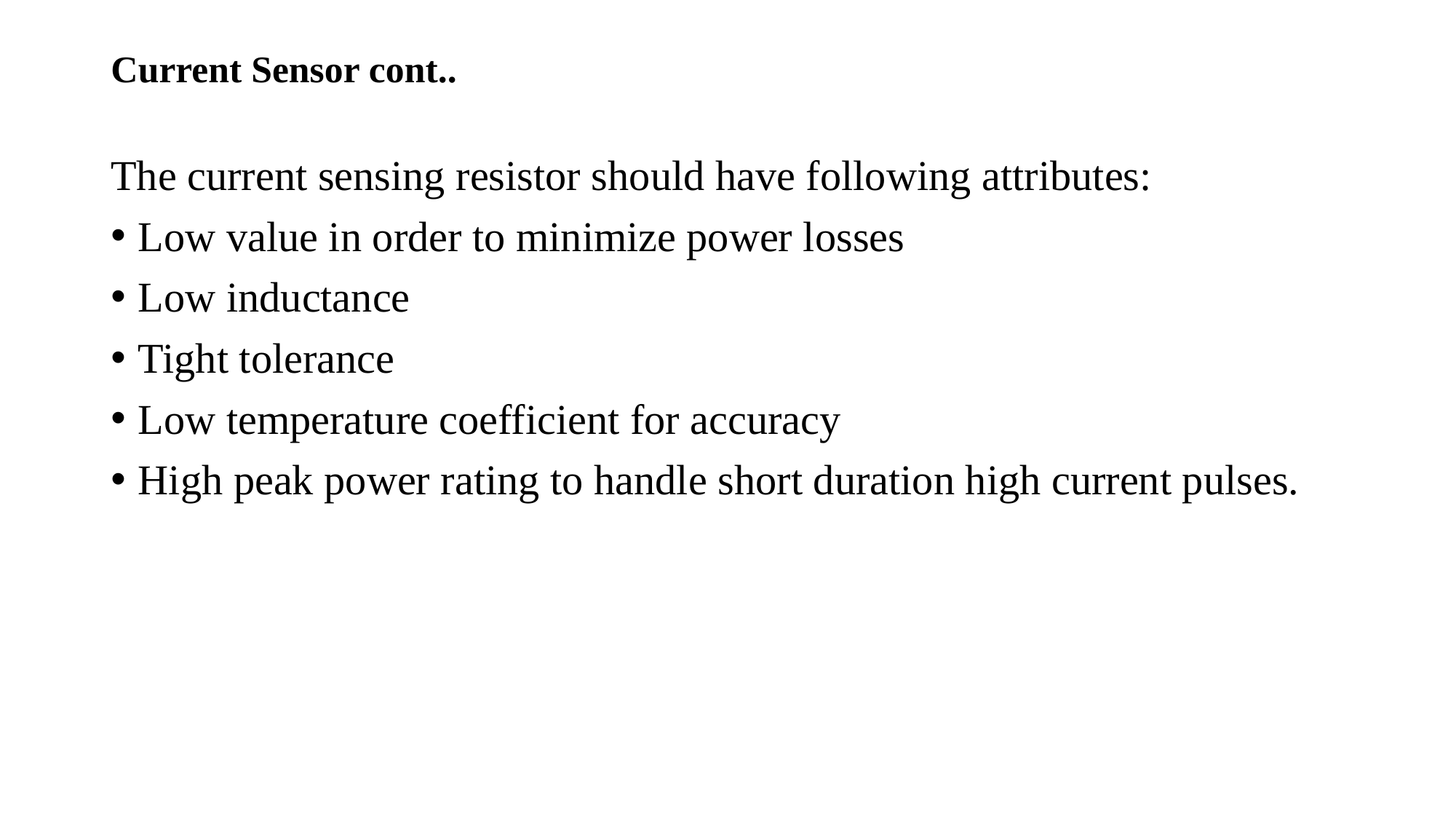

# Current Sensor cont..
The current sensing resistor should have following attributes:
Low value in order to minimize power losses
Low inductance
Tight tolerance
Low temperature coefficient for accuracy
High peak power rating to handle short duration high current pulses.